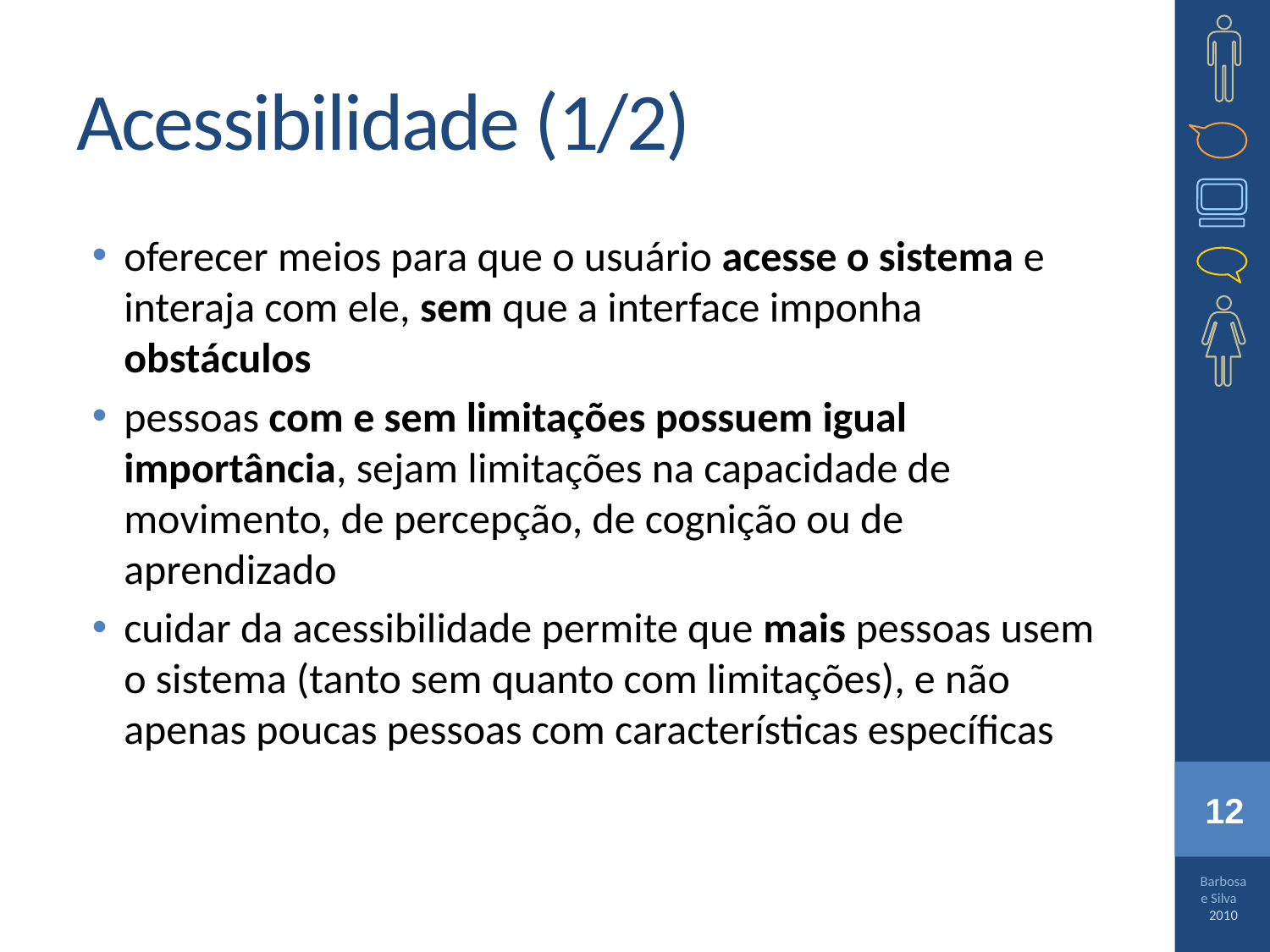

# Acessibilidade (1/2)
oferecer meios para que o usuário acesse o sistema e interaja com ele, sem que a interface imponha obstáculos
pessoas com e sem limitações possuem igual importância, sejam limitações na capacidade de movimento, de percepção, de cognição ou de aprendizado
cuidar da acessibilidade permite que mais pessoas usem o sistema (tanto sem quanto com limitações), e não apenas poucas pessoas com características específicas